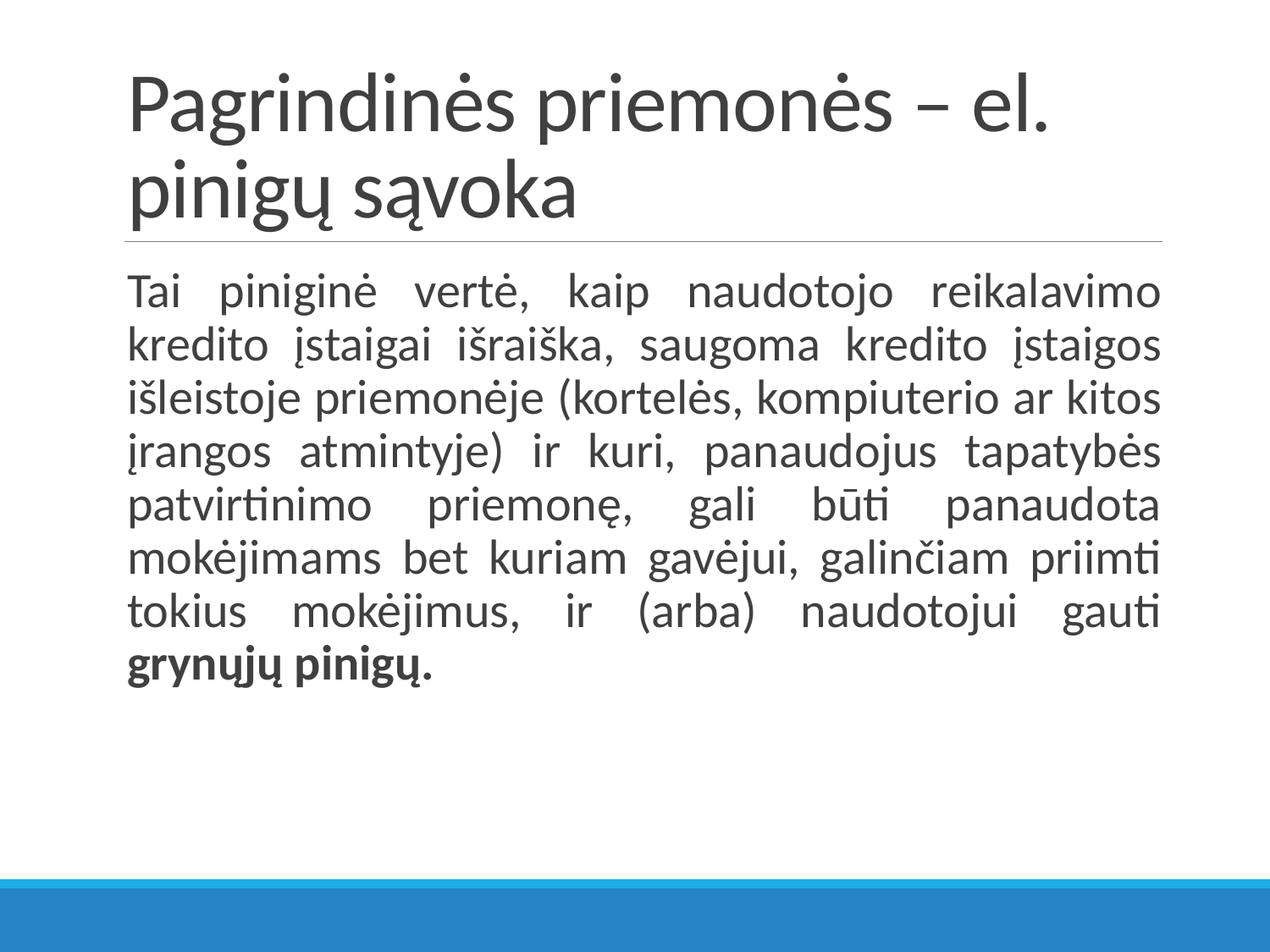

# Pagrindinės priemonės – el. pinigų sąvoka
Tai piniginė vertė, kaip naudotojo reikalavimo kredito įstaigai išraiška, saugoma kredito įstaigos išleistoje priemonėje (kortelės, kompiuterio ar kitos įrangos atmintyje) ir kuri, panaudojus tapatybės patvirtinimo priemonę, gali būti panaudota mokėjimams bet kuriam gavėjui, galinčiam priimti tokius mokėjimus, ir (arba) naudotojui gauti grynųjų pinigų.